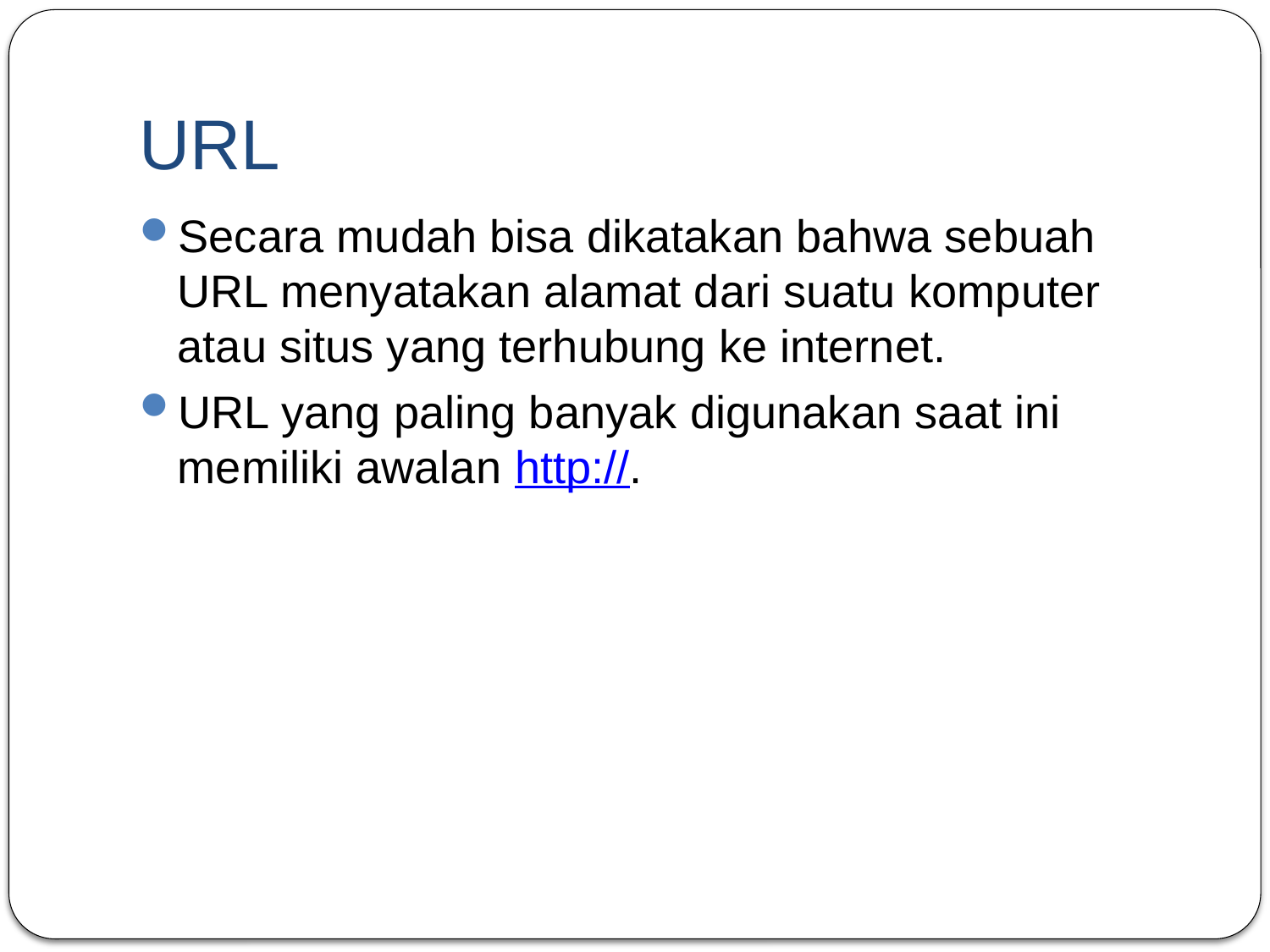

# URL
Secara mudah bisa dikatakan bahwa sebuah URL menyatakan alamat dari suatu komputer atau situs yang terhubung ke internet.
URL yang paling banyak digunakan saat ini memiliki awalan http://.